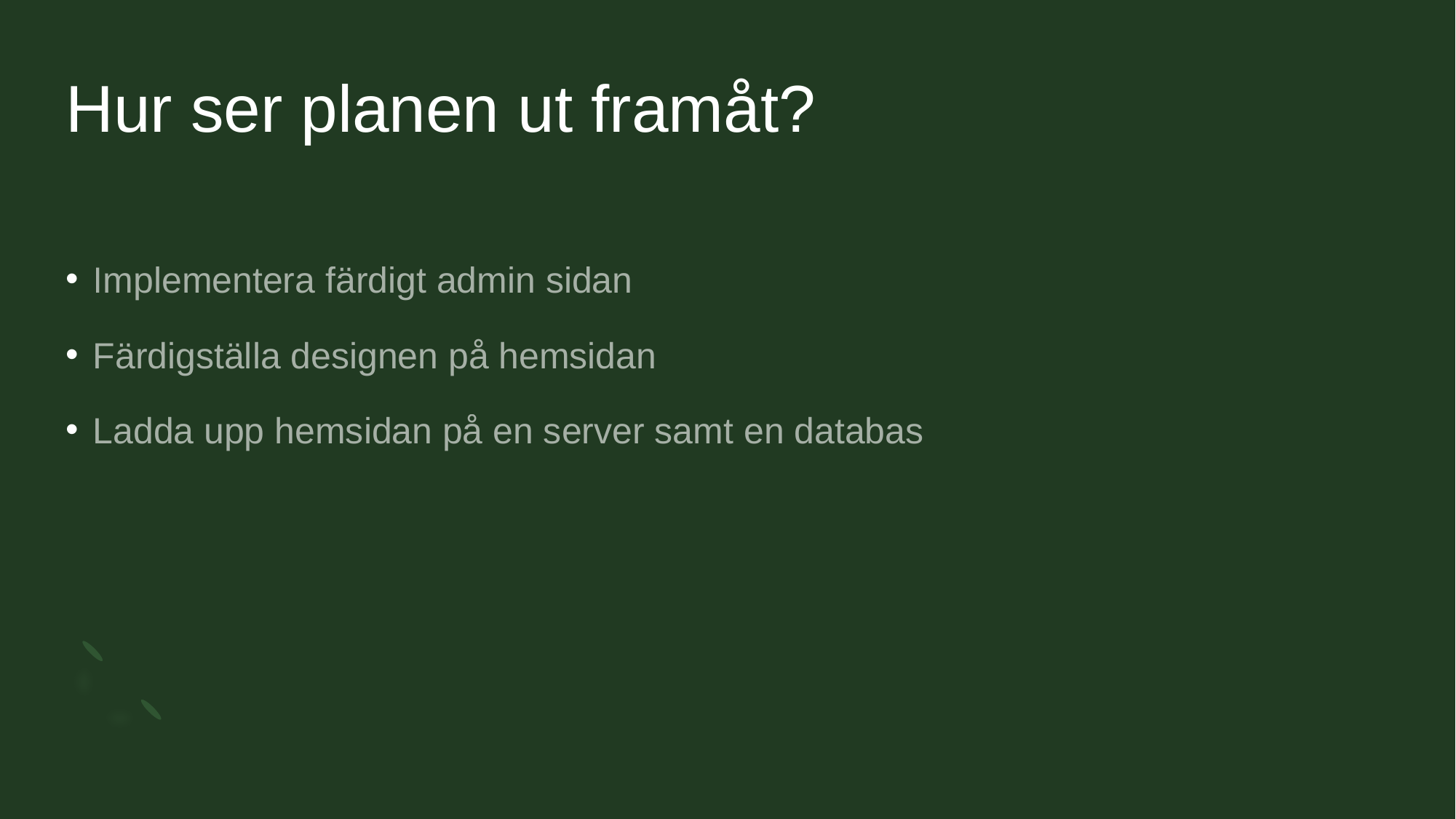

# Hur ser planen ut framåt?
Implementera färdigt admin sidan
Färdigställa designen på hemsidan
Ladda upp hemsidan på en server samt en databas